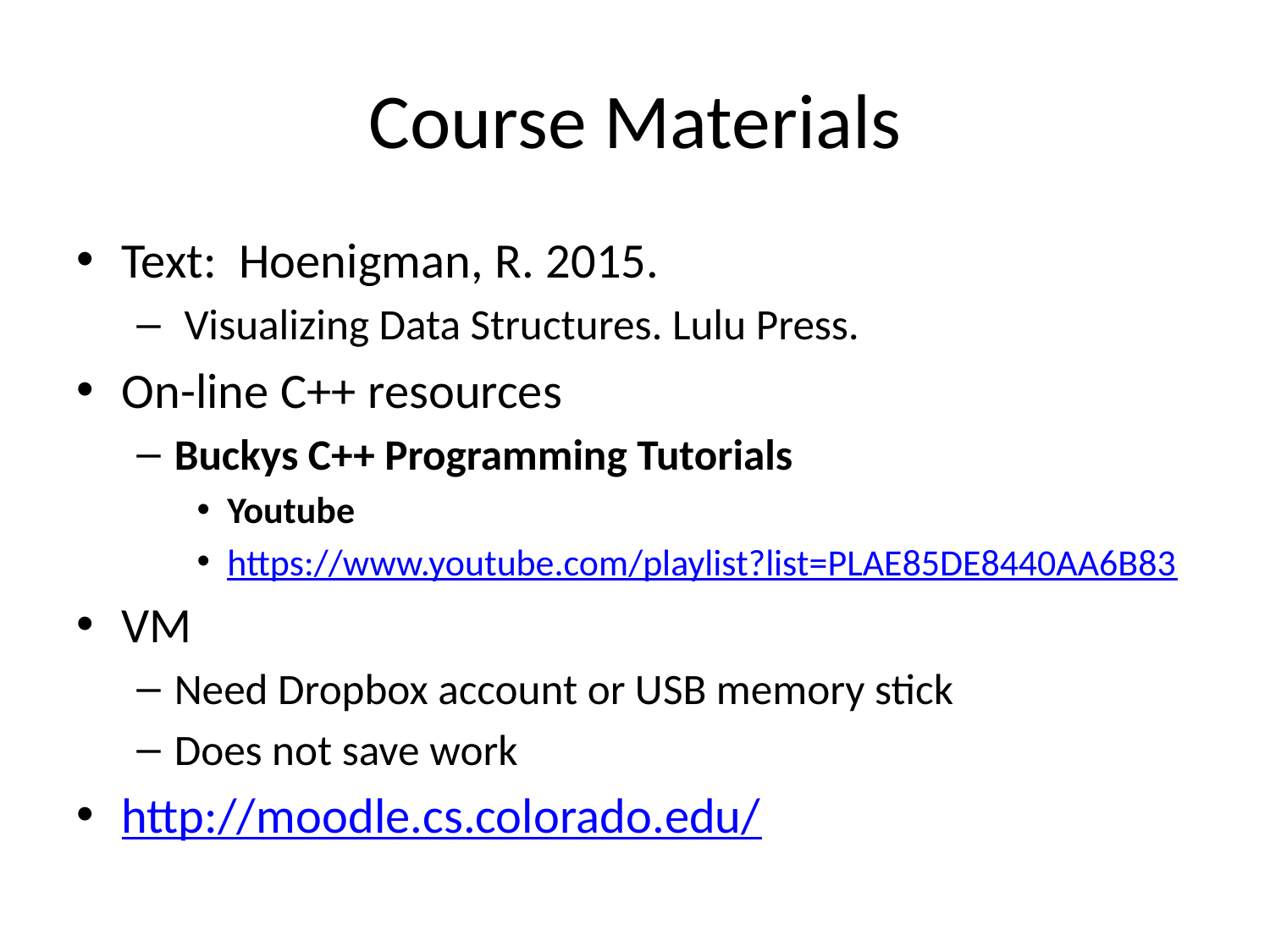

# Course Materials
Text:  Hoenigman, R. 2015.
 Visualizing Data Structures. Lulu Press.
On-line C++ resources
Buckys C++ Programming Tutorials
Youtube
https://www.youtube.com/playlist?list=PLAE85DE8440AA6B83
VM
Need Dropbox account or USB memory stick
Does not save work
http://moodle.cs.colorado.edu/